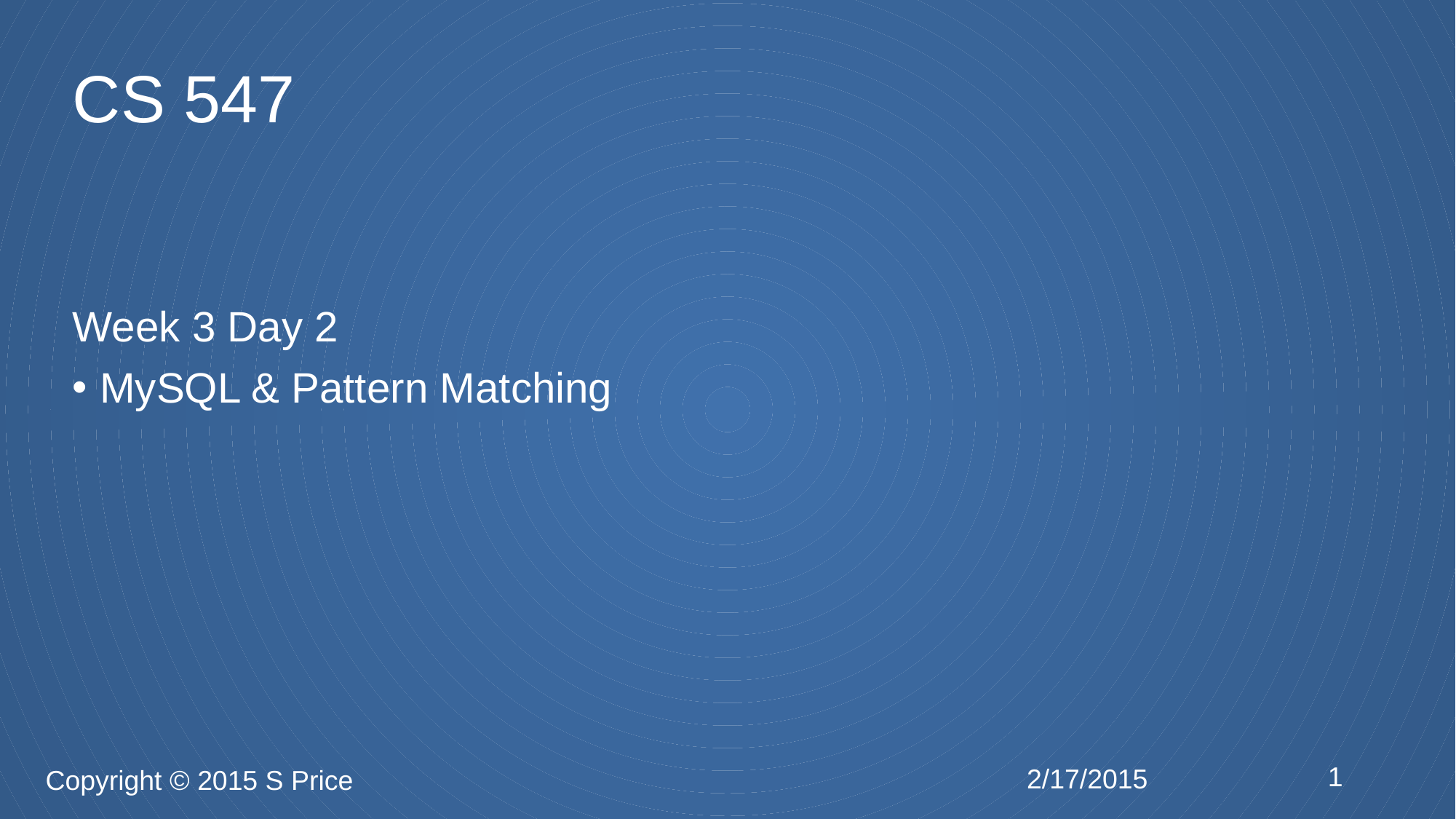

Week 3 Day 2
MySQL & Pattern Matching
# CS 547
1
2/17/2015
Copyright © 2015 S Price